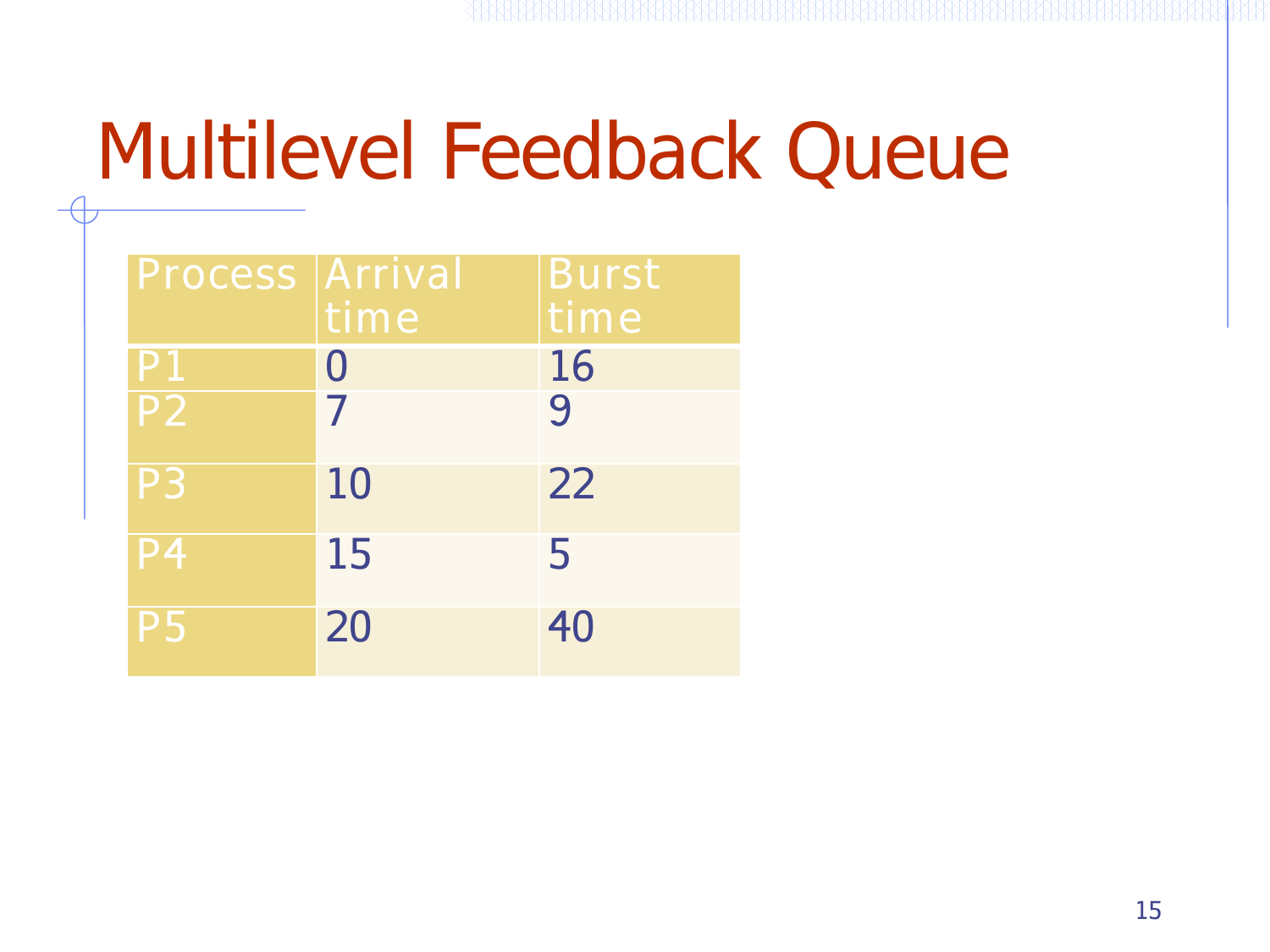

# Multilevel Feedback Queue
| Process | Arrival time | Burst time |
| --- | --- | --- |
| P1 | 0 | 16 |
| P2 | 7 | 9 |
| P3 | 10 | 22 |
| P4 | 15 | 5 |
| P5 | 20 | 40 |
15